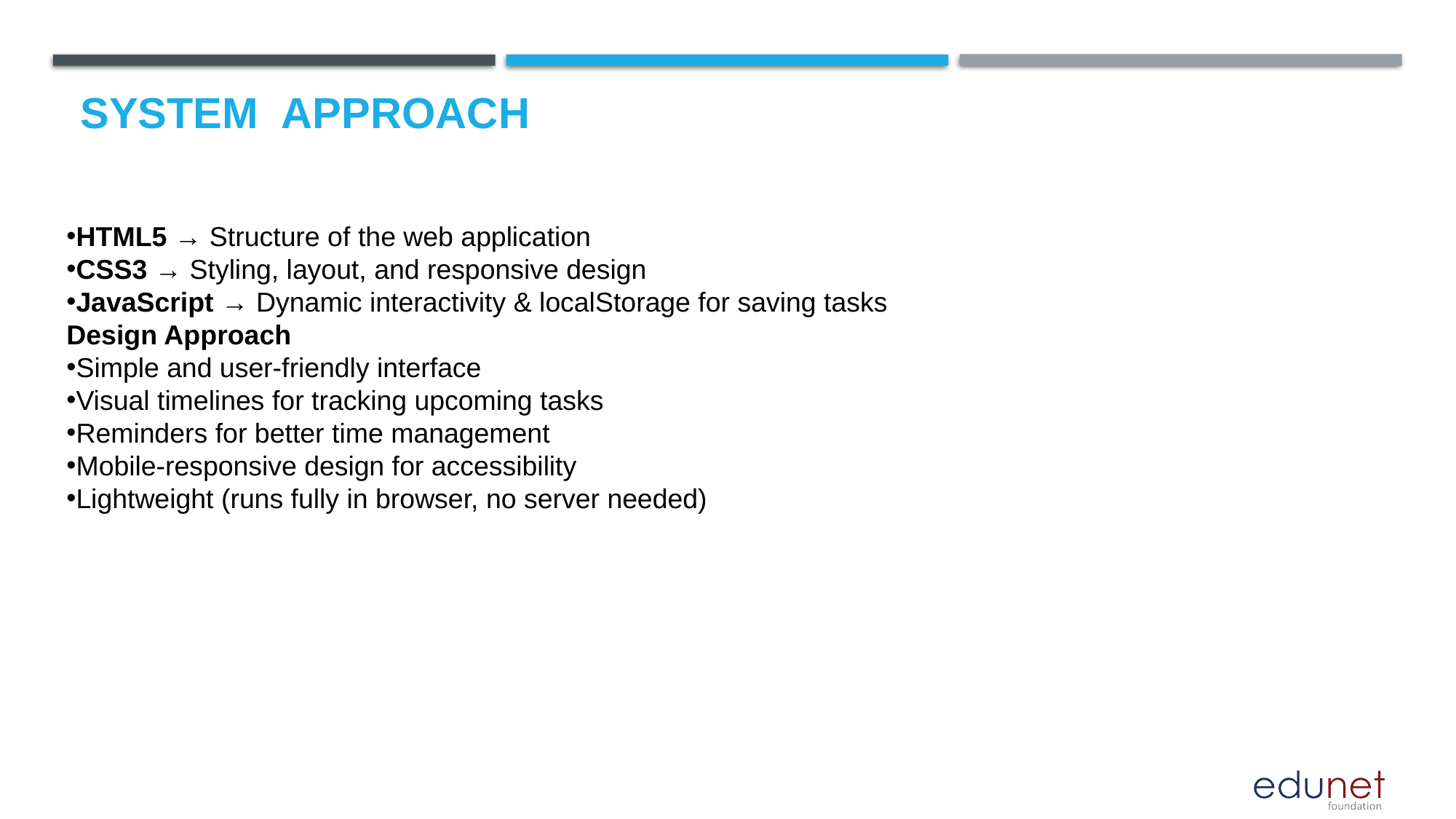

# System  Approach
HTML5 → Structure of the web application
CSS3 → Styling, layout, and responsive design
JavaScript → Dynamic interactivity & localStorage for saving tasks
Design Approach
Simple and user-friendly interface
Visual timelines for tracking upcoming tasks
Reminders for better time management
Mobile-responsive design for accessibility
Lightweight (runs fully in browser, no server needed)